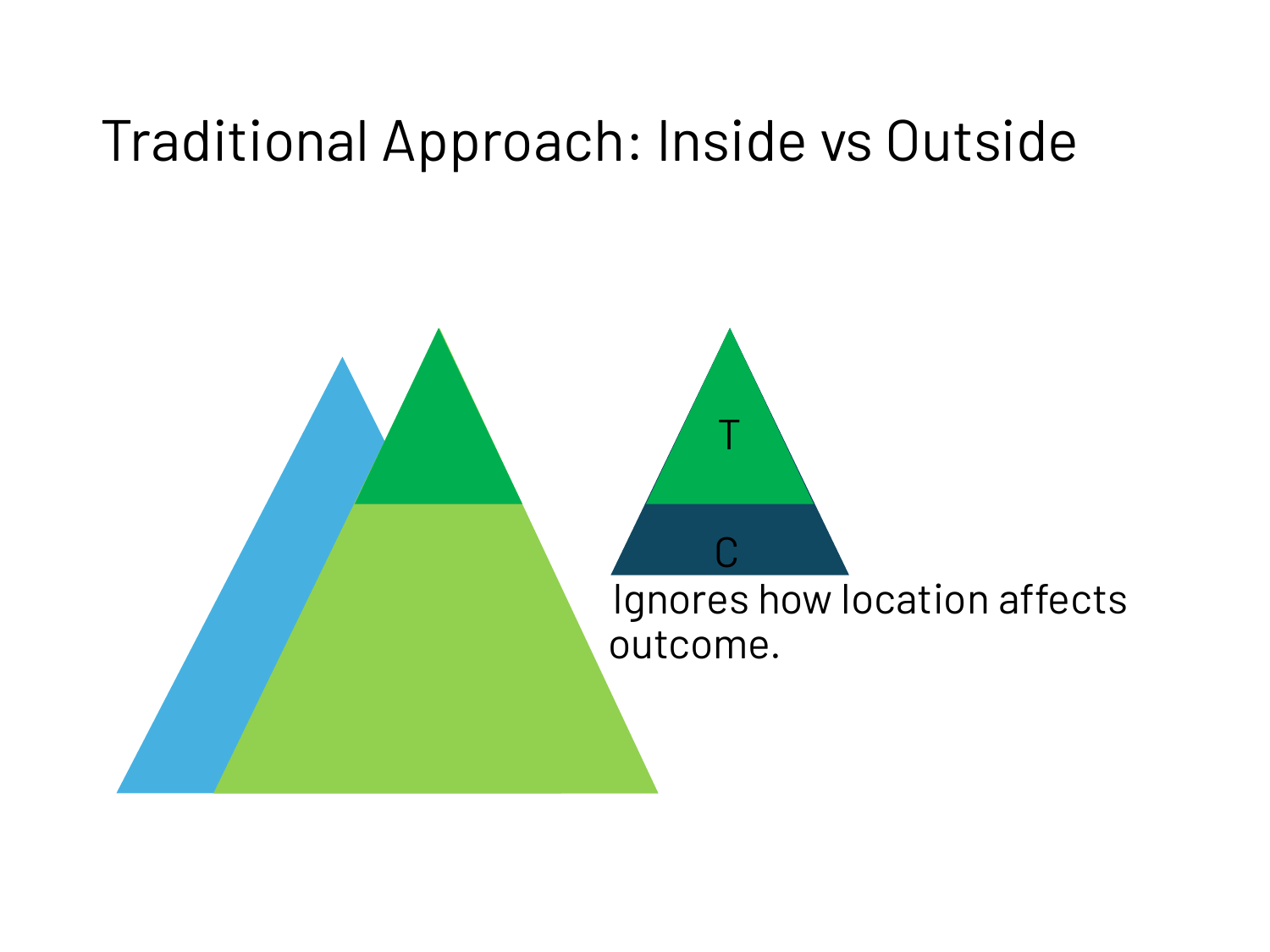

# Traditional Approach: Inside vs Outside

 Ignores how location affects outcome.

T
C